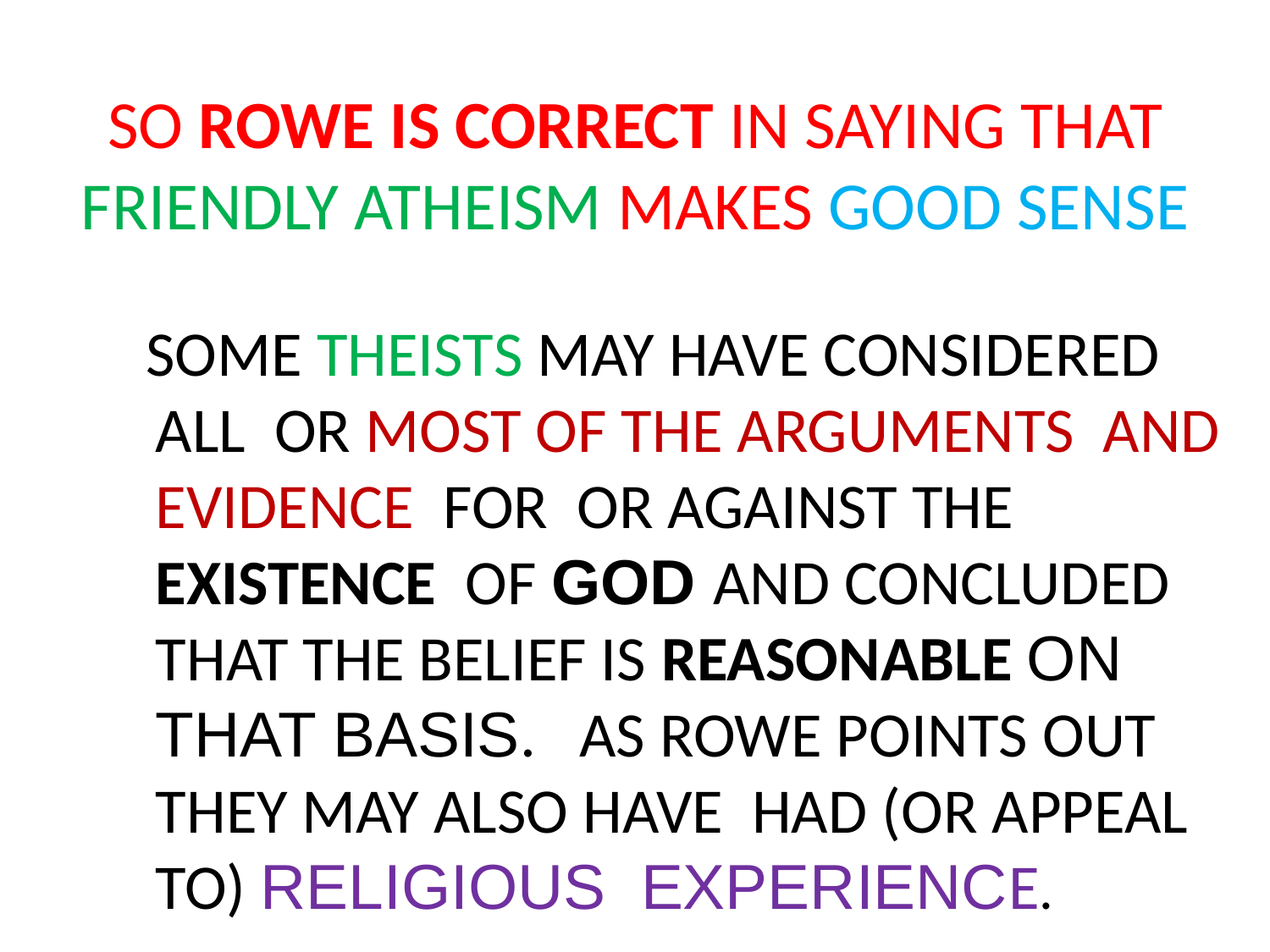

# SO ROWE IS CORRECT IN SAYING THAT FRIENDLY ATHEISM MAKES GOOD SENSE
   SOME THEISTS MAY HAVE CONSIDERED ALL  OR MOST OF THE ARGUMENTS  AND EVIDENCE  FOR  OR AGAINST THE EXISTENCE  OF GOD AND CONCLUDED THAT THE BELIEF IS REASONABLE ON THAT BASIS.   AS ROWE POINTS OUT THEY MAY ALSO HAVE  HAD (OR APPEAL TO) RELIGIOUS  EXPERIENCE.